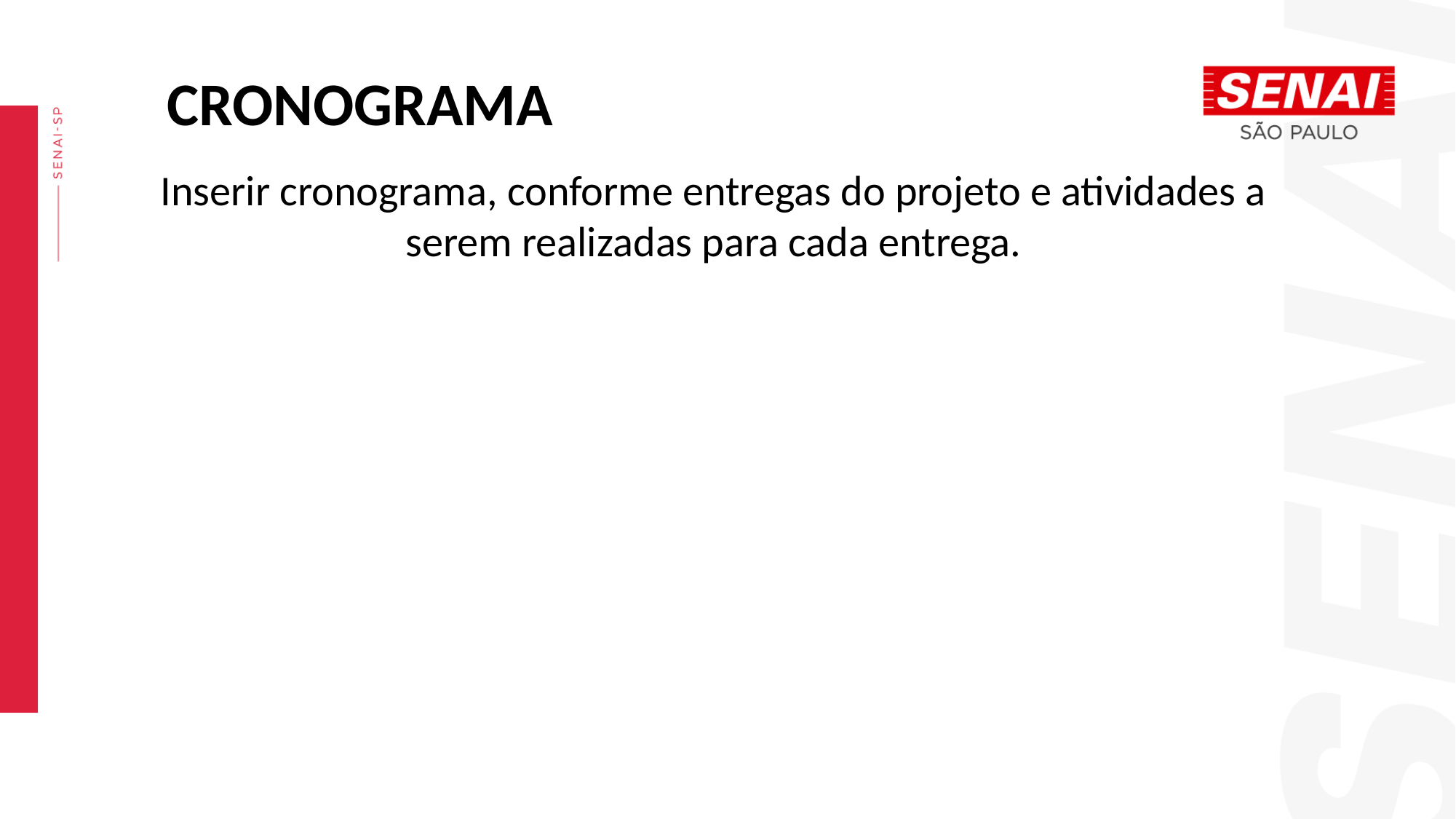

CRONOGRAMA
Inserir cronograma, conforme entregas do projeto e atividades a serem realizadas para cada entrega.